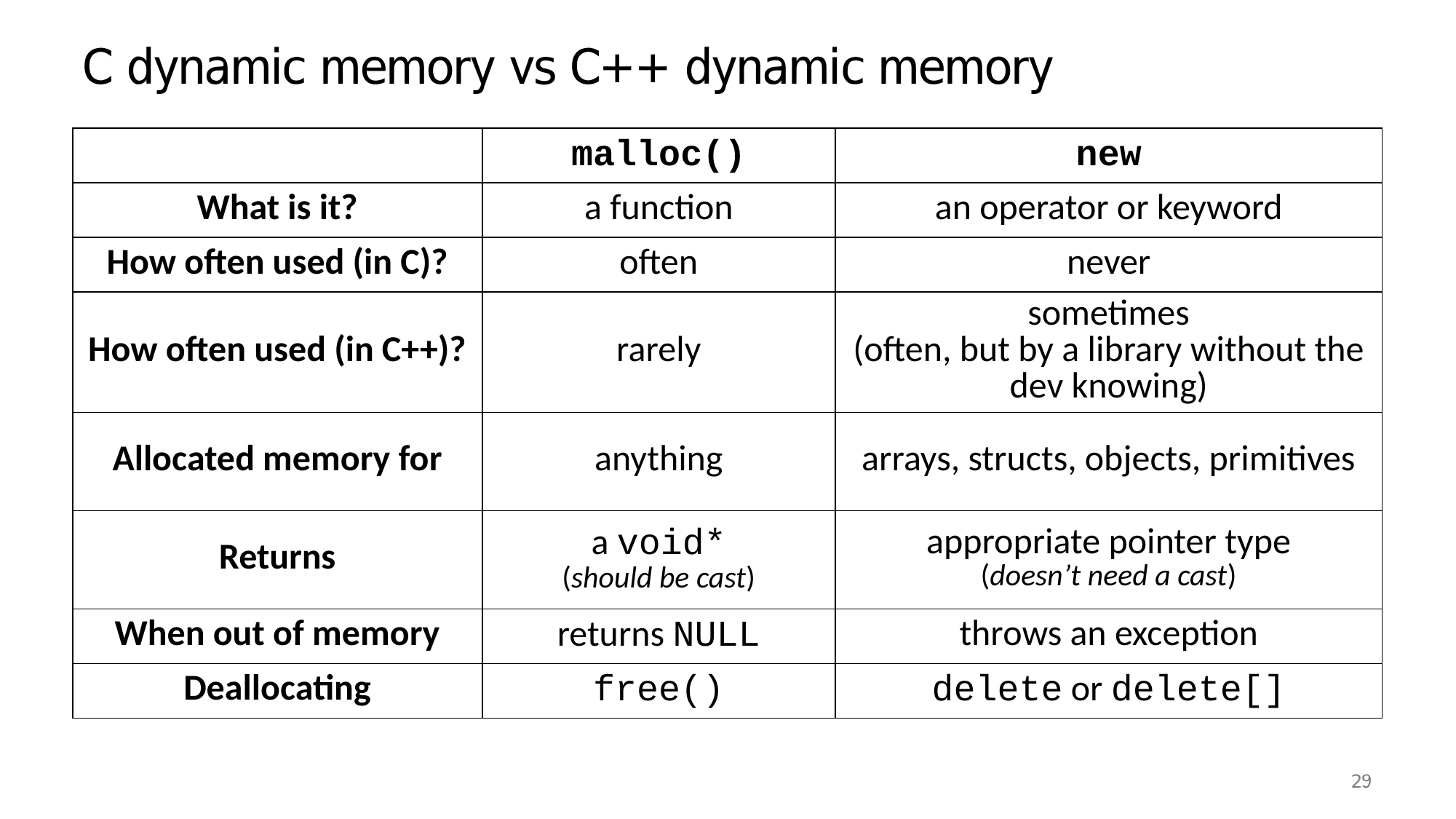

# C dynamic memory vs C++ dynamic memory
|  | malloc() | new |
| --- | --- | --- |
| What is it? | a function | an operator or keyword |
| How often used (in C)? | often | never |
| How often used (in C++)? | rarely | sometimes (often, but by a library without the dev knowing) |
| Allocated memory for | anything | arrays, structs, objects, primitives |
| Returns | a void\* (should be cast) | appropriate pointer type (doesn’t need a cast) |
| When out of memory | returns NULL | throws an exception |
| Deallocating | free() | delete or delete[] |
29